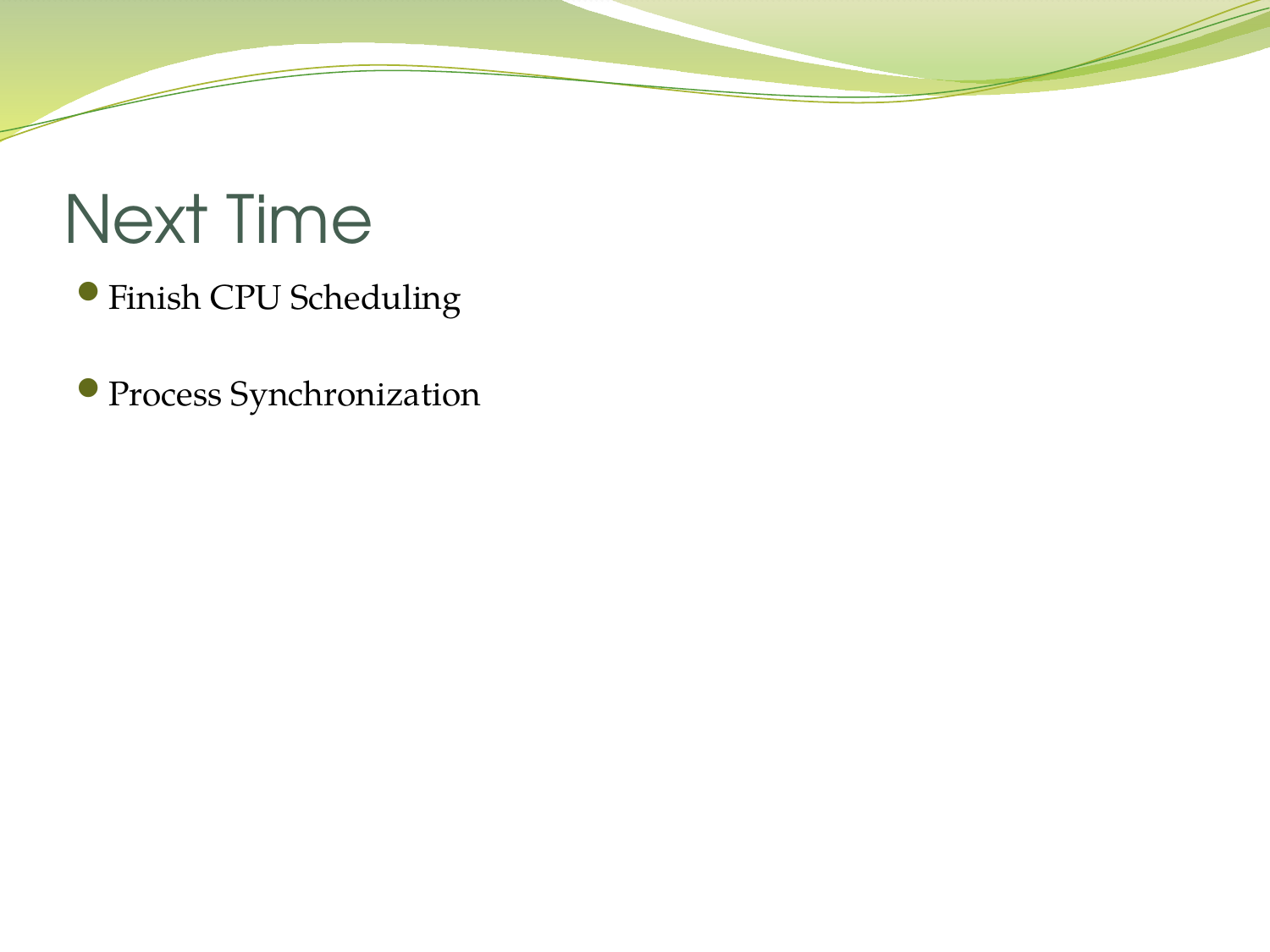

# Next Time
Finish CPU Scheduling

Process Synchronization